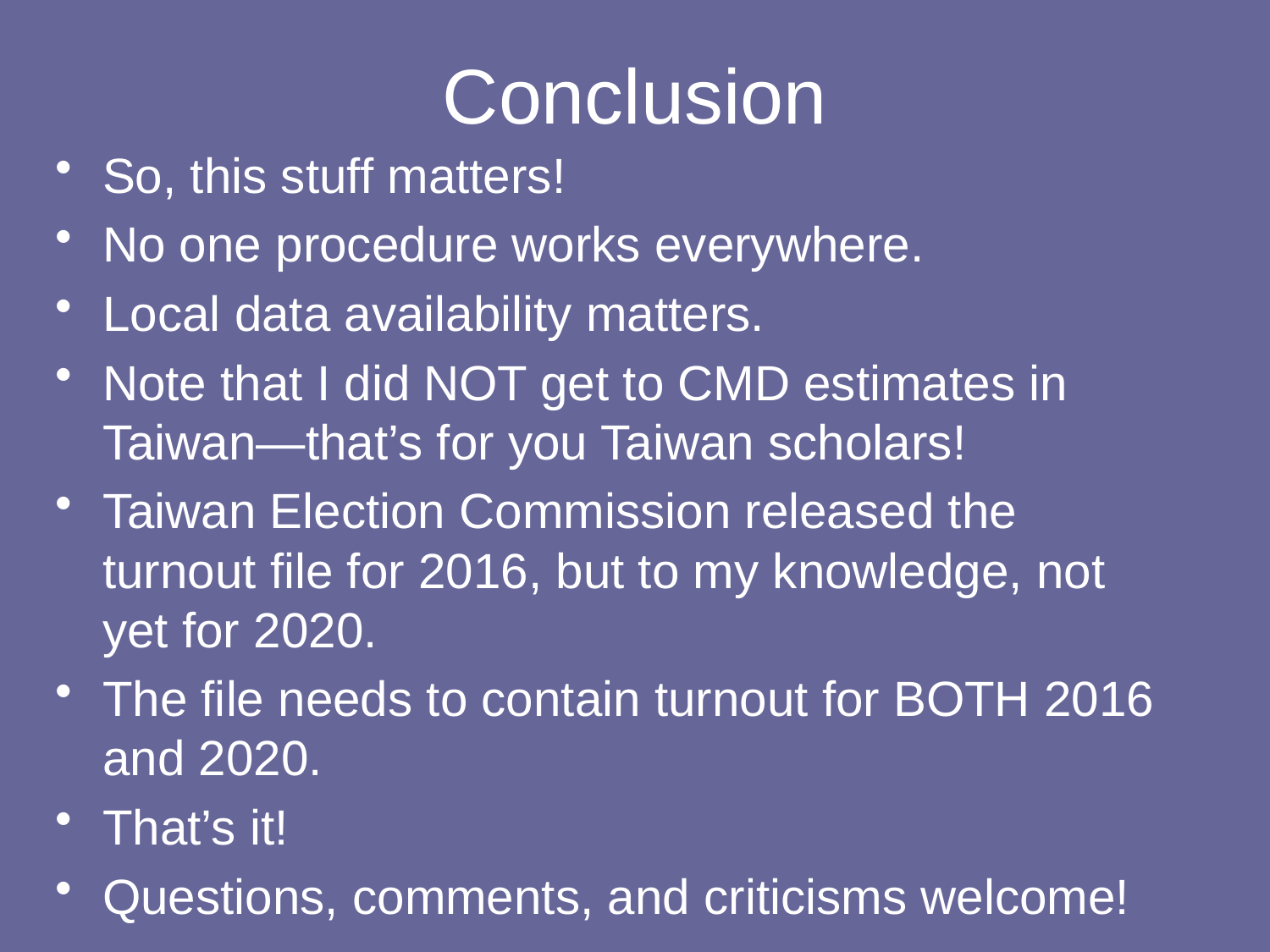

# Conclusion
So, this stuff matters!
No one procedure works everywhere.
Local data availability matters.
Note that I did NOT get to CMD estimates in Taiwan—that’s for you Taiwan scholars!
Taiwan Election Commission released the turnout file for 2016, but to my knowledge, not yet for 2020.
The file needs to contain turnout for BOTH 2016 and 2020.
That’s it!
Questions, comments, and criticisms welcome!